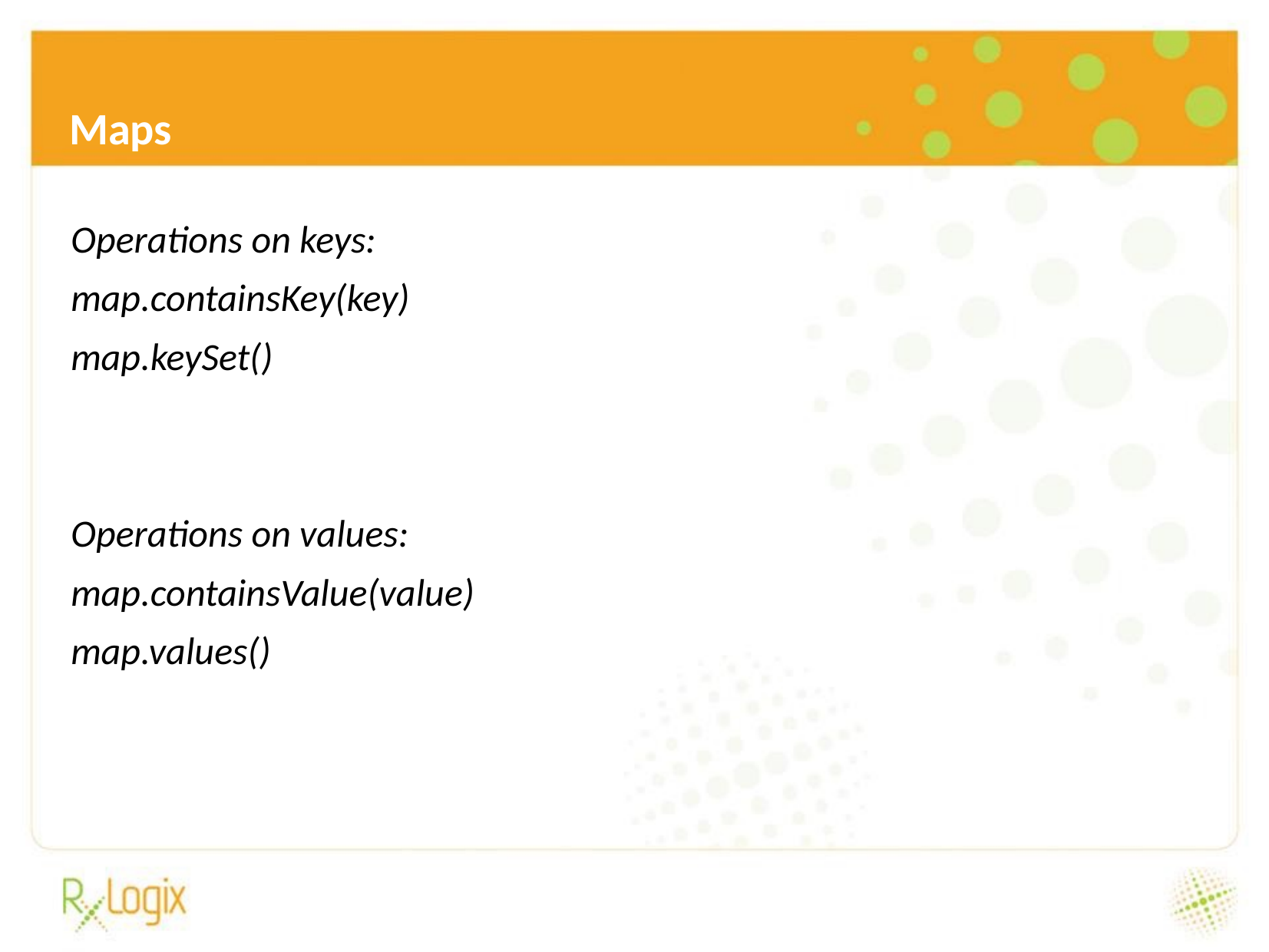

Maps
Operations on keys:
map.containsKey(key)
map.keySet()

Operations on values:
map.containsValue(value)
map.values()